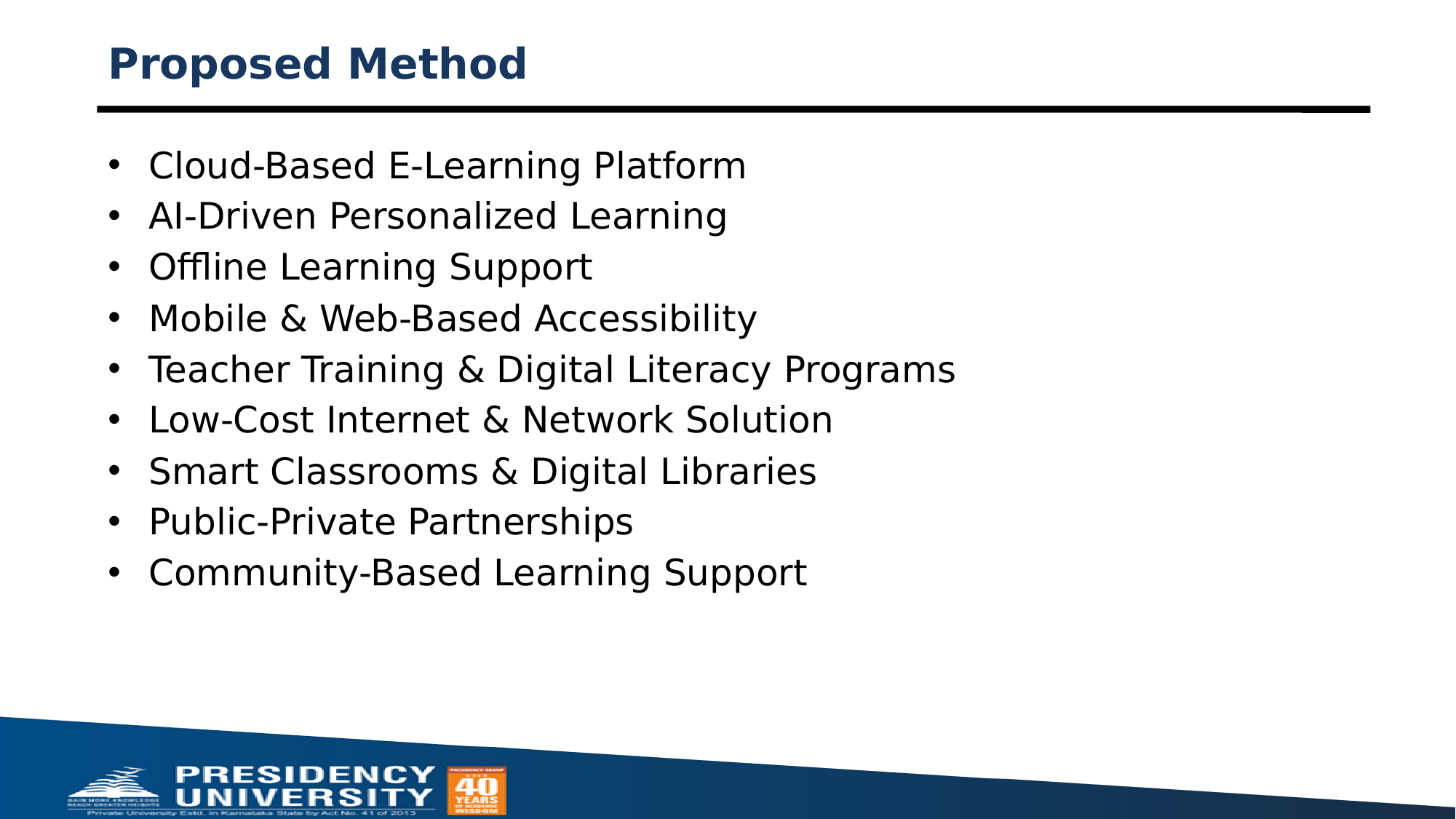

# Proposed Method
Cloud-Based E-Learning Platform
AI-Driven Personalized Learning
Offline Learning Support
Mobile & Web-Based Accessibility
Teacher Training & Digital Literacy Programs
Low-Cost Internet & Network Solution
Smart Classrooms & Digital Libraries
Public-Private Partnerships
Community-Based Learning Support